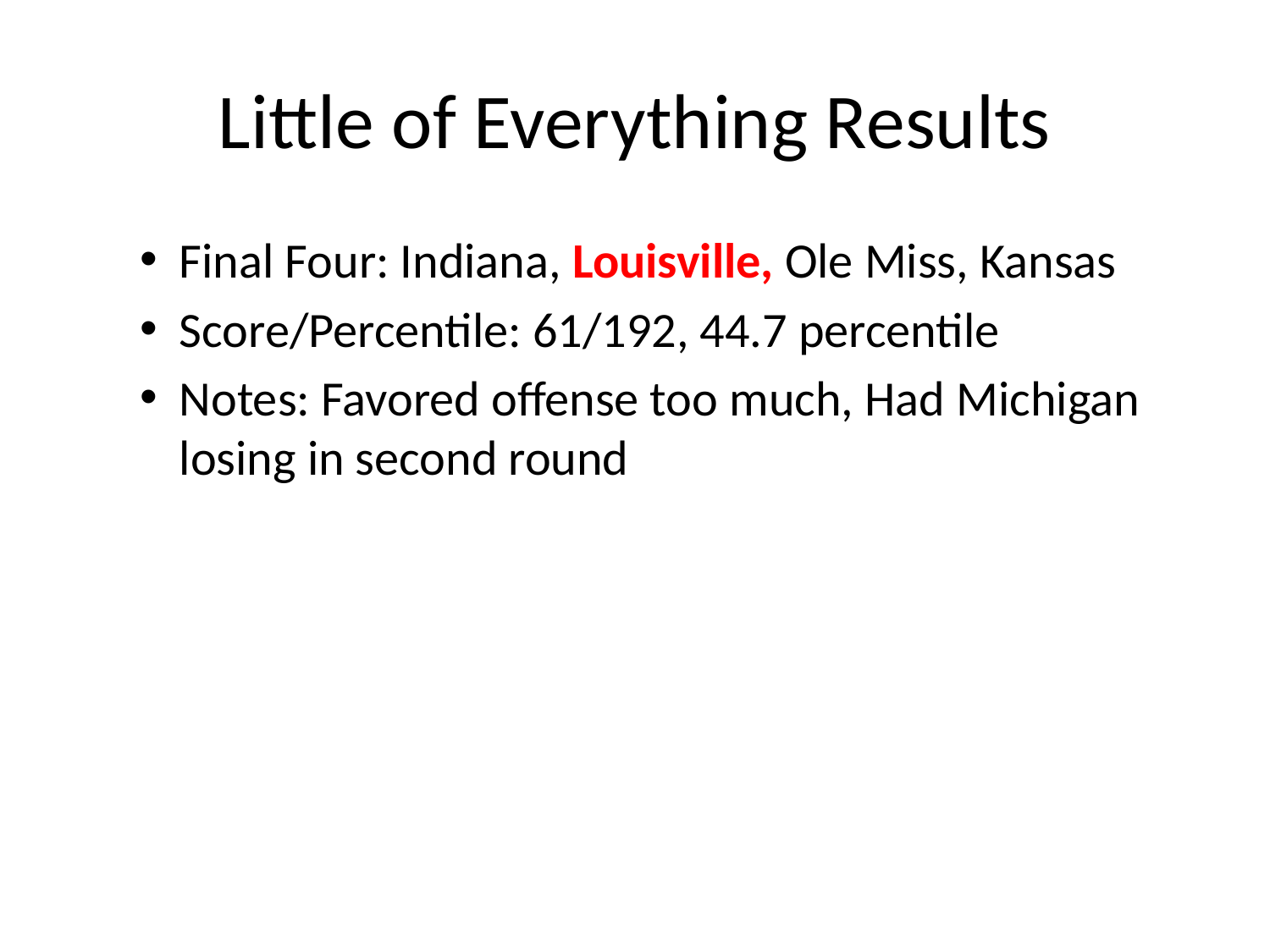

# Little of Everything Results
Final Four: Indiana, Louisville, Ole Miss, Kansas
Score/Percentile: 61/192, 44.7 percentile
Notes: Favored offense too much, Had Michigan losing in second round